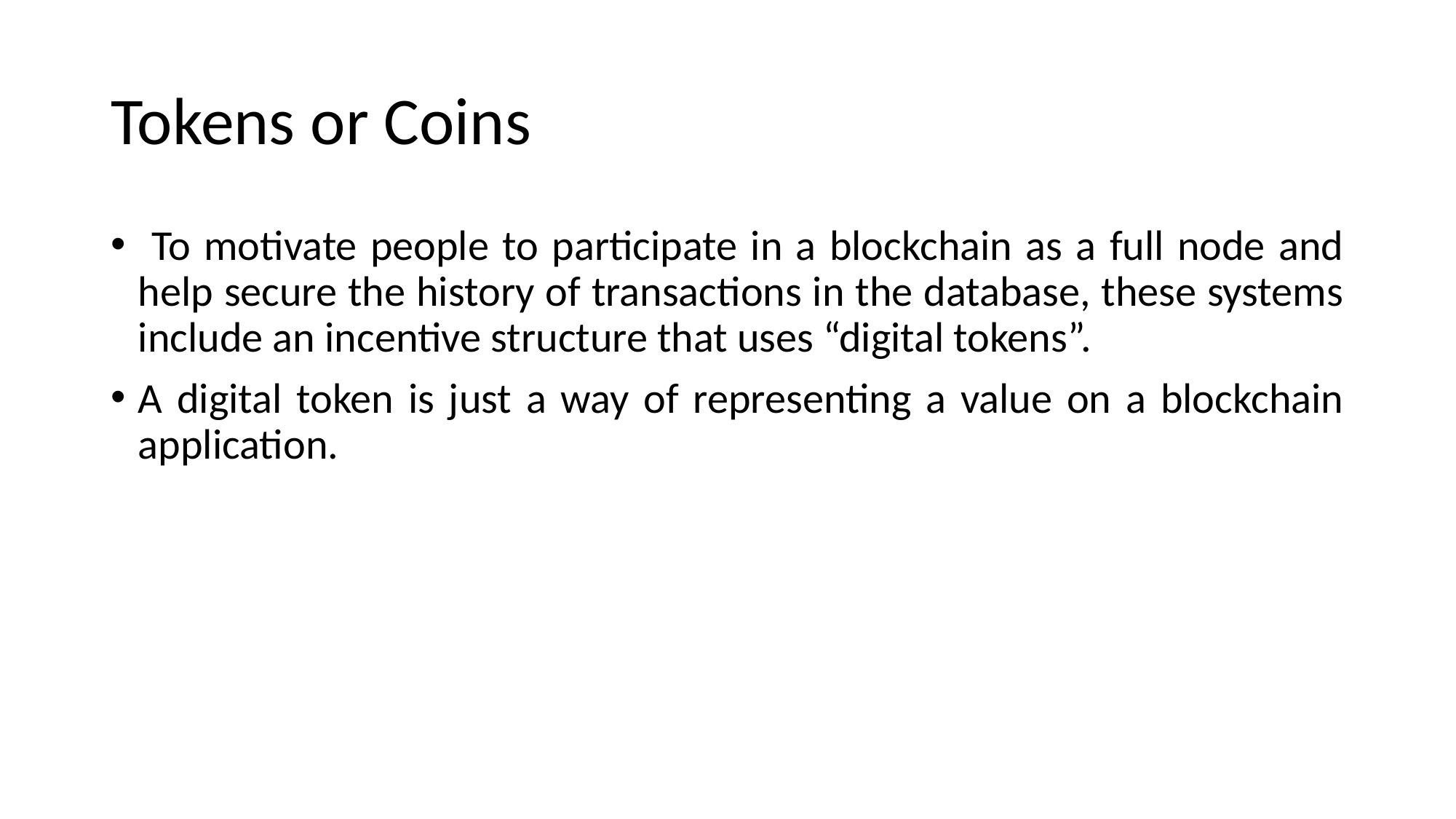

# Tokens or Coins
 To motivate people to participate in a blockchain as a full node and help secure the history of transactions in the database, these systems include an incentive structure that uses “digital tokens”.
A digital token is just a way of representing a value on a blockchain application.